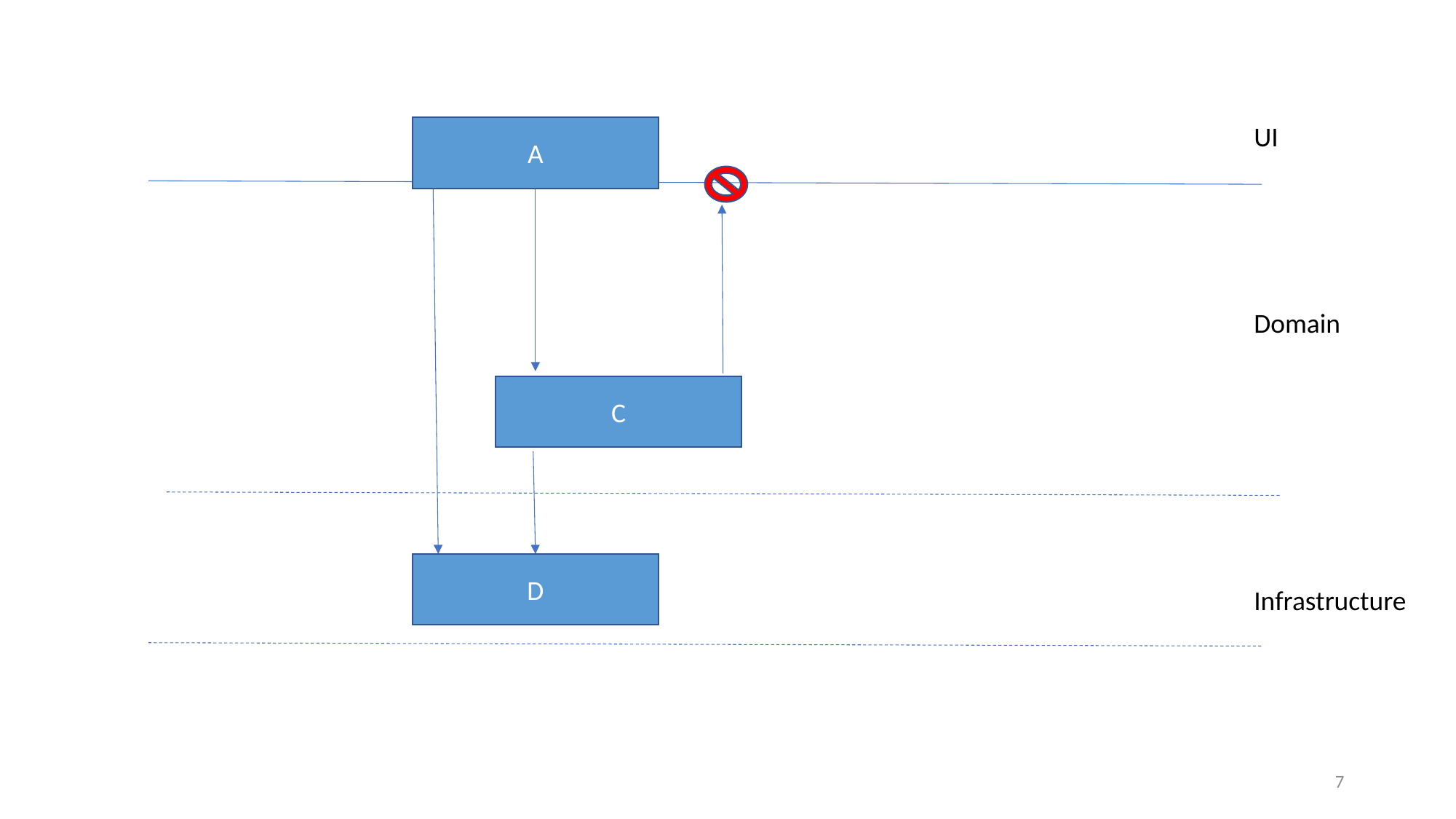

UI
A

Domain
C
D
Infrastructure
7